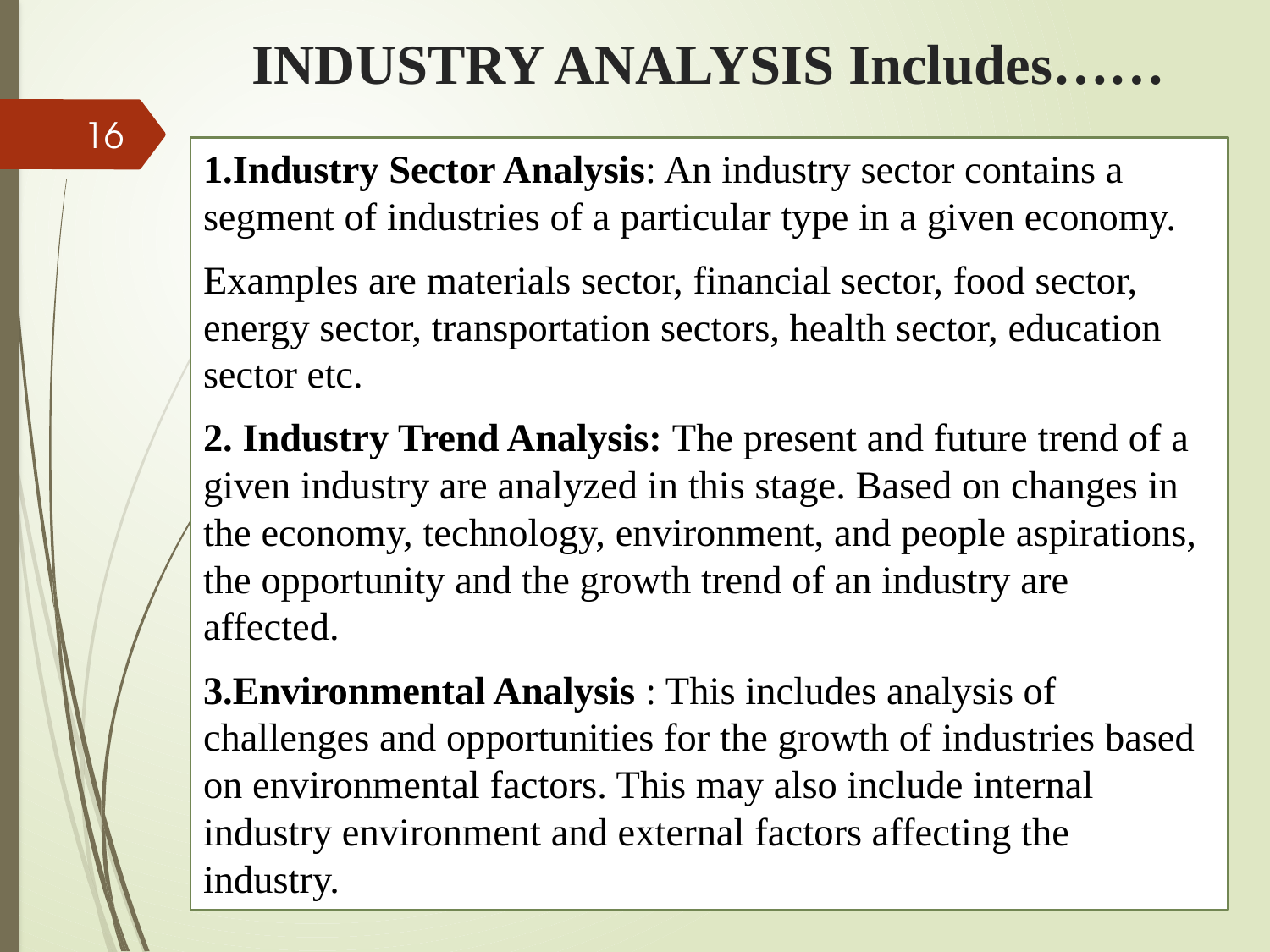

# INDUSTRY ANALYSIS Includes……
16
1.Industry Sector Analysis: An industry sector contains a segment of industries of a particular type in a given economy.
Examples are materials sector, financial sector, food sector, energy sector, transportation sectors, health sector, education sector etc.
2. Industry Trend Analysis: The present and future trend of a given industry are analyzed in this stage. Based on changes in the economy, technology, environment, and people aspirations, the opportunity and the growth trend of an industry are affected.
3.Environmental Analysis : This includes analysis of challenges and opportunities for the growth of industries based on environmental factors. This may also include internal industry environment and external factors affecting the industry.